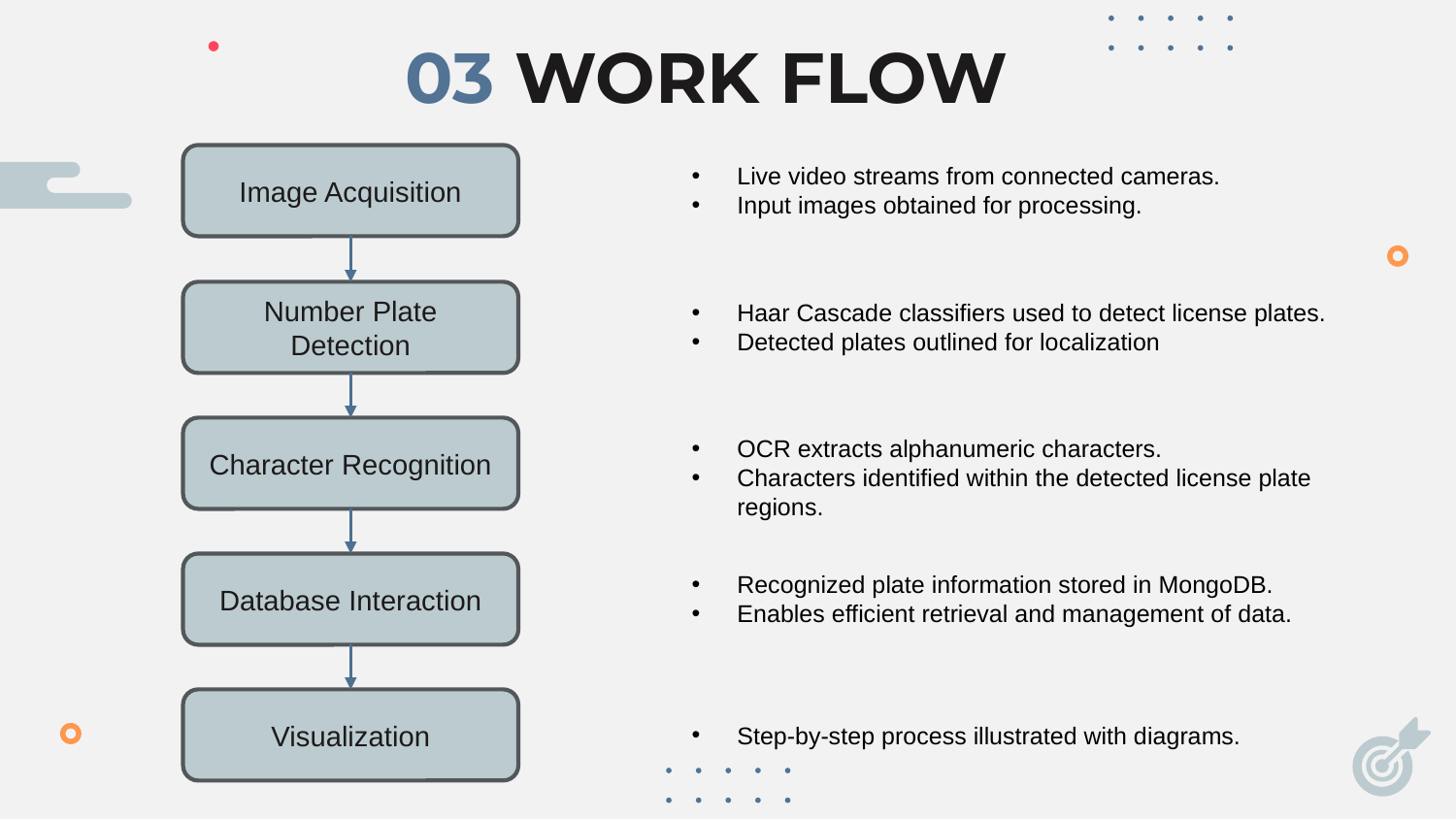

# 03 WORK FLOW
Image Acquisition
Live video streams from connected cameras.
Input images obtained for processing.
Number Plate Detection
Haar Cascade classifiers used to detect license plates.
Detected plates outlined for localization
Character Recognition
OCR extracts alphanumeric characters.
Characters identified within the detected license plate regions.
Database Interaction
Recognized plate information stored in MongoDB.
Enables efficient retrieval and management of data.
Visualization
Step-by-step process illustrated with diagrams.